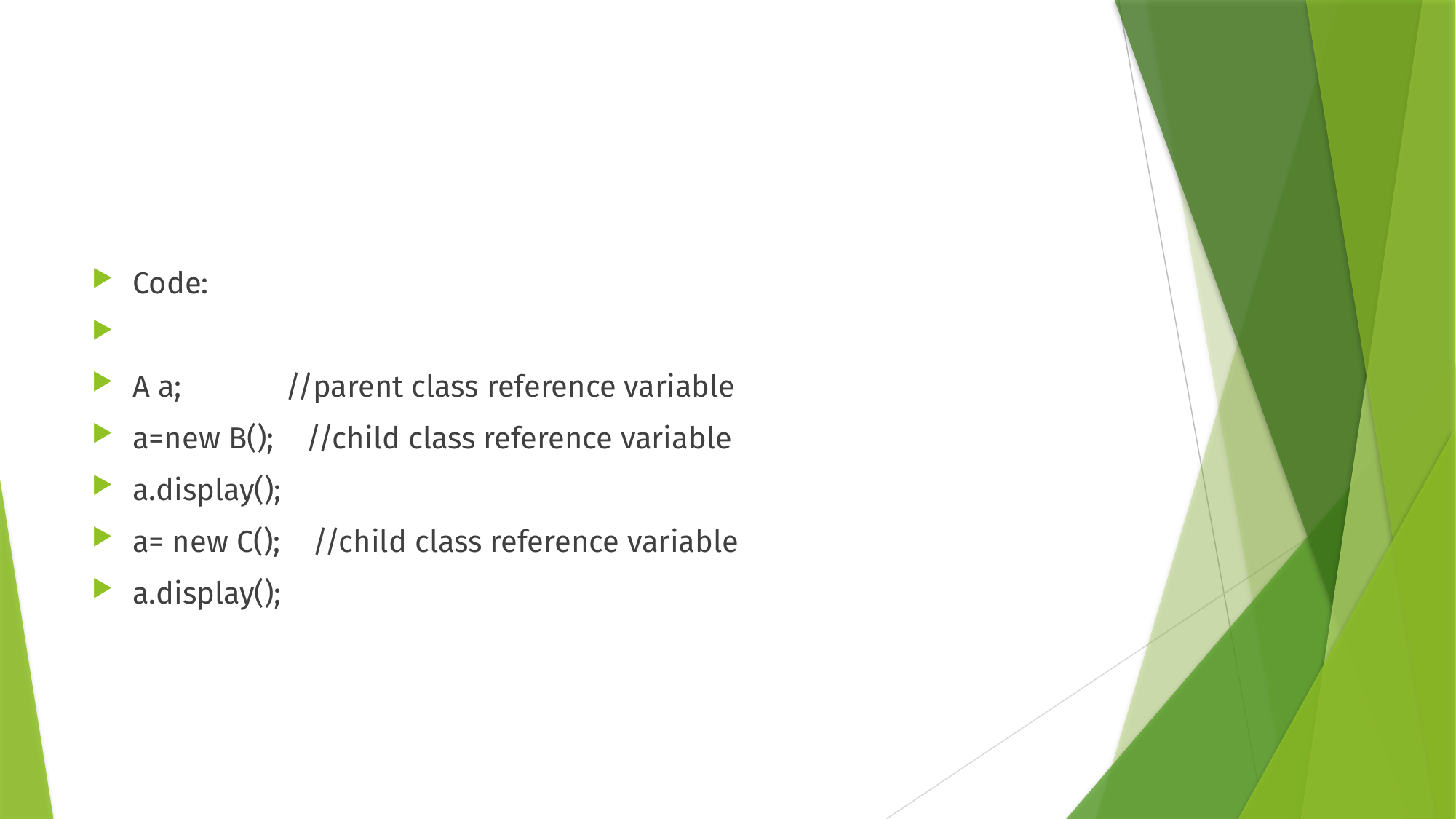

#
Code:

A a;             //parent class reference variable
a=new B();    //child class reference variable
a.display();
a= new C();    //child class reference variable
a.display();